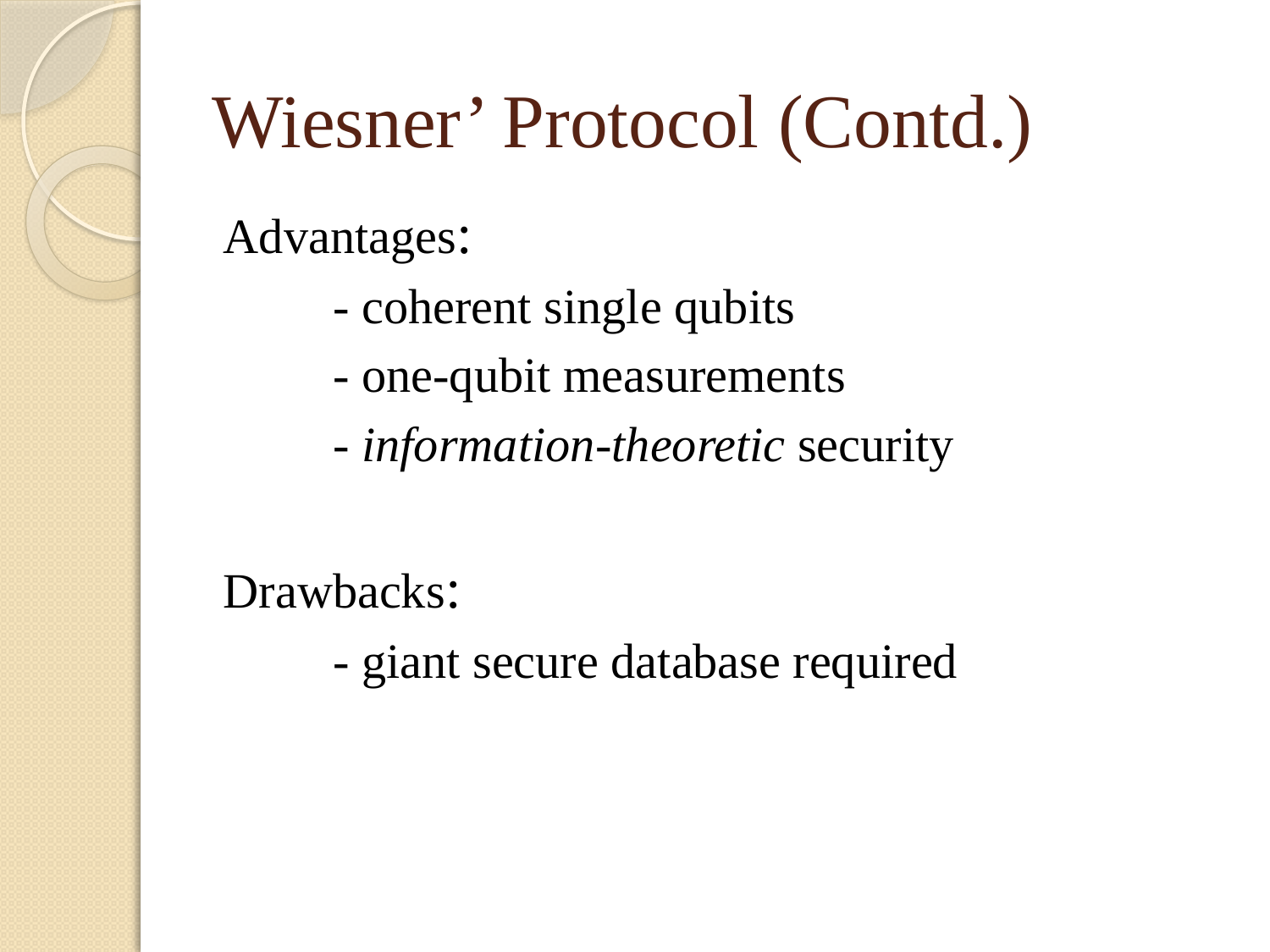

# Wiesner’ Protocol (Contd.)
Advantages:
	- coherent single qubits
	- one-qubit measurements
	- information-theoretic security

Drawbacks:
	- giant secure database required